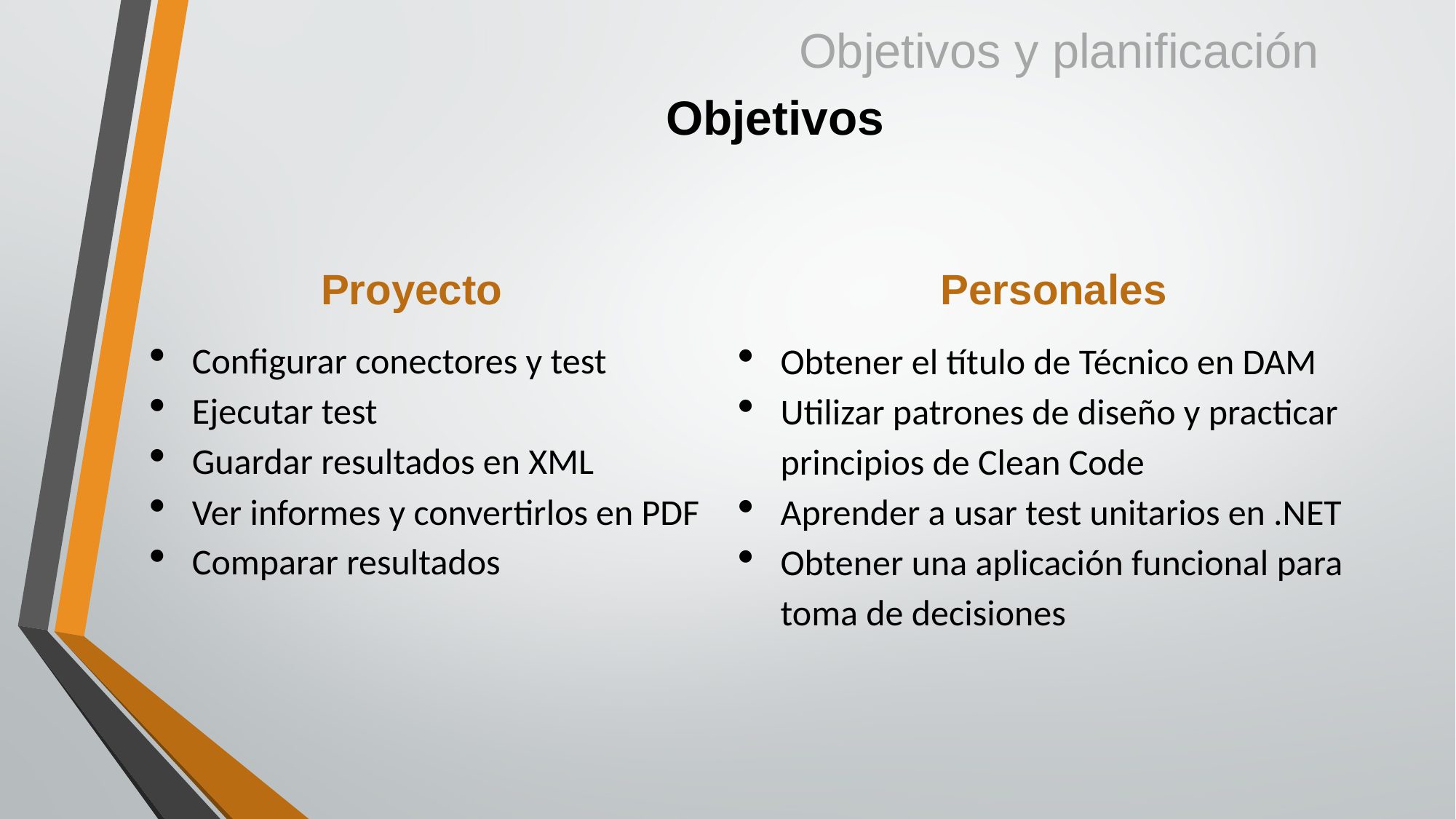

Objetivos y planificación
# Objetivos
Proyecto
Personales
Configurar conectores y test
Ejecutar test
Guardar resultados en XML
Ver informes y convertirlos en PDF
Comparar resultados
Obtener el título de Técnico en DAM
Utilizar patrones de diseño y practicar principios de Clean Code
Aprender a usar test unitarios en .NET
Obtener una aplicación funcional para toma de decisiones